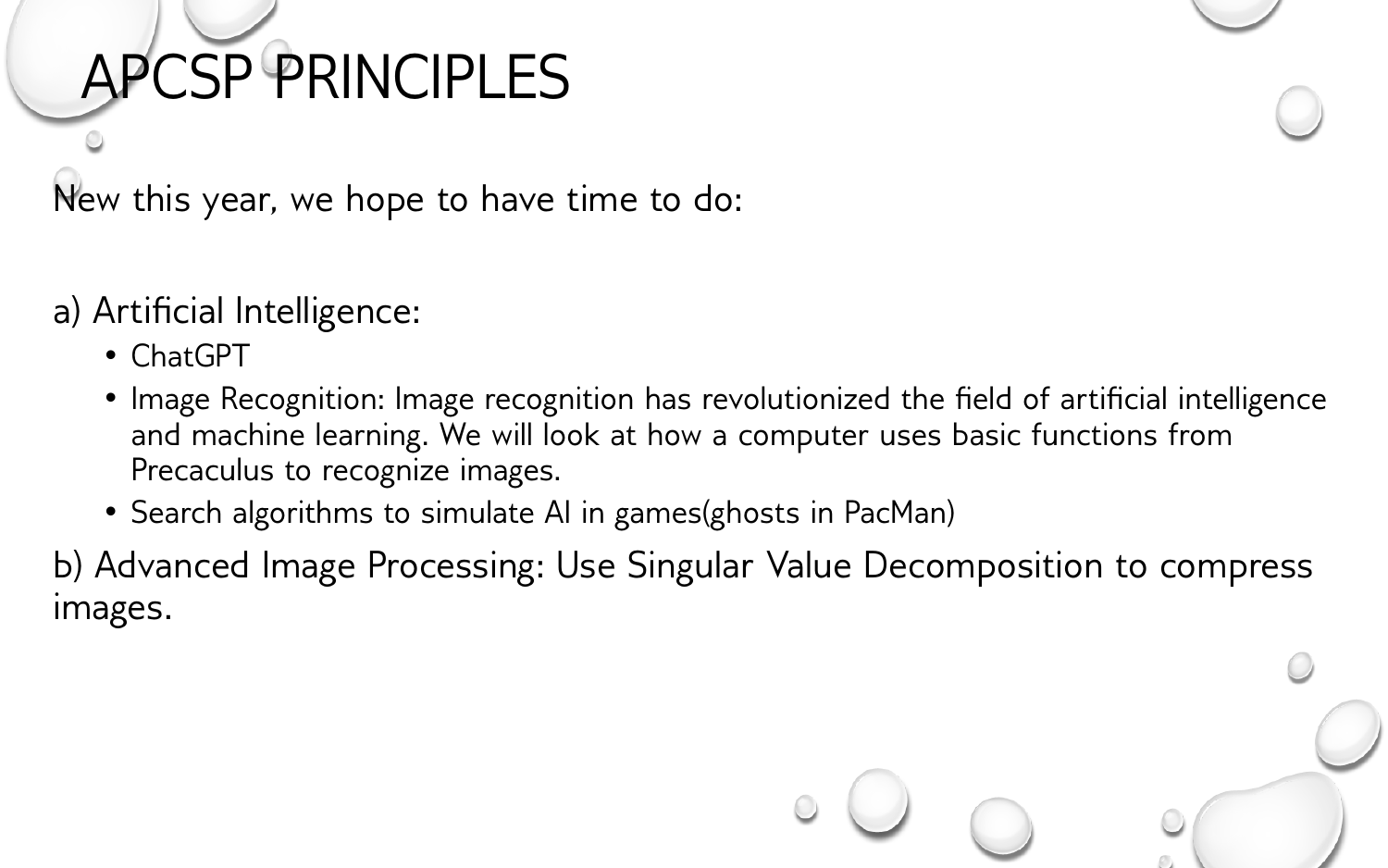

# APCSP PRINCIPLES

New this year, we hope to have time to do:

a) Artificial Intelligence:
ChatGPT
Image Recognition: Image recognition has revolutionized the field of artificial intelligence and machine learning. We will look at how a computer uses basic functions from Precaculus to recognize images.
Search algorithms to simulate AI in games(ghosts in PacMan)
b) Advanced Image Processing: Use Singular Value Decomposition to compress images.